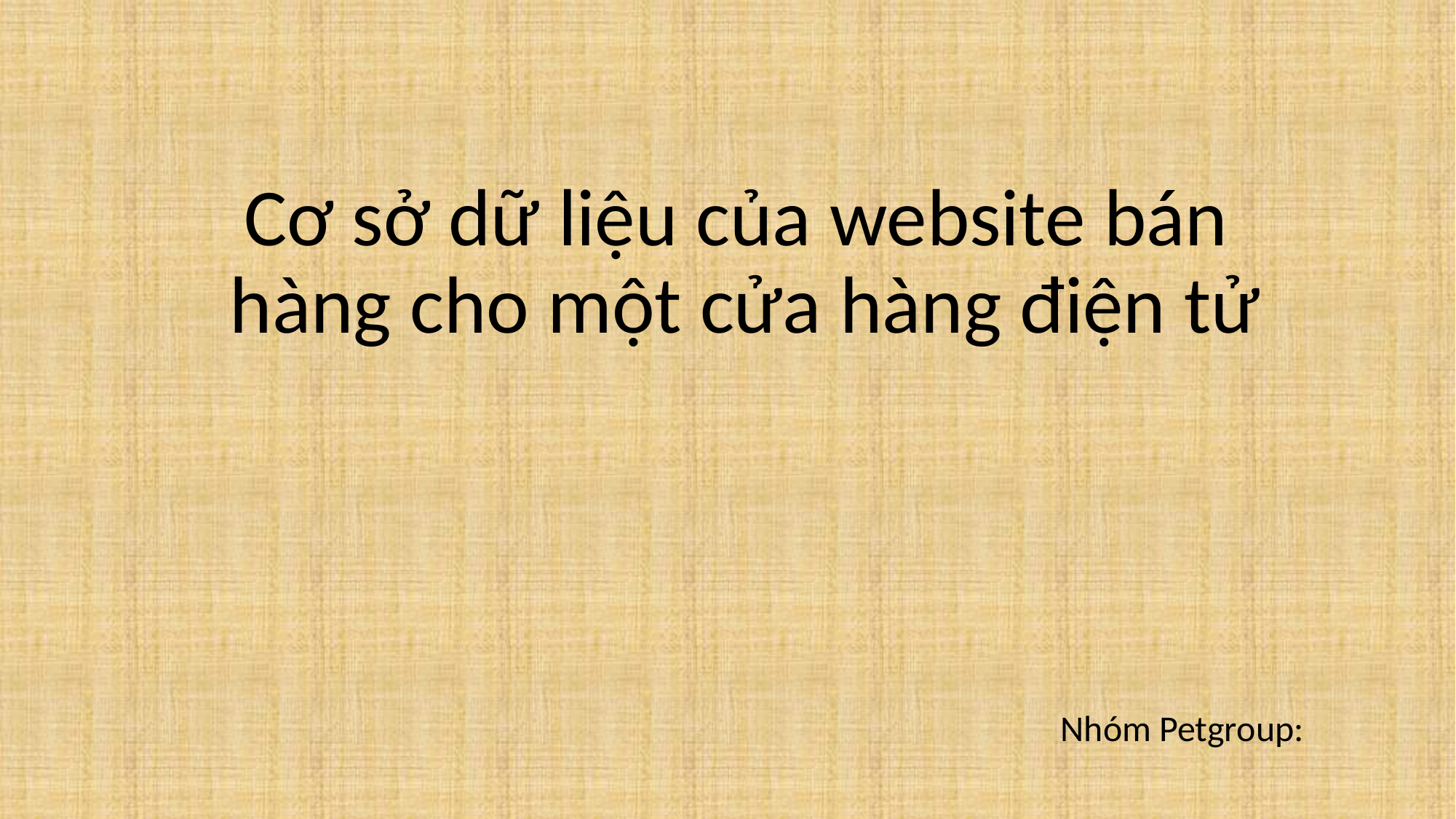

# Cơ sở dữ liệu của website bán hàng cho một cửa hàng điện tử
Nhóm Petgroup: